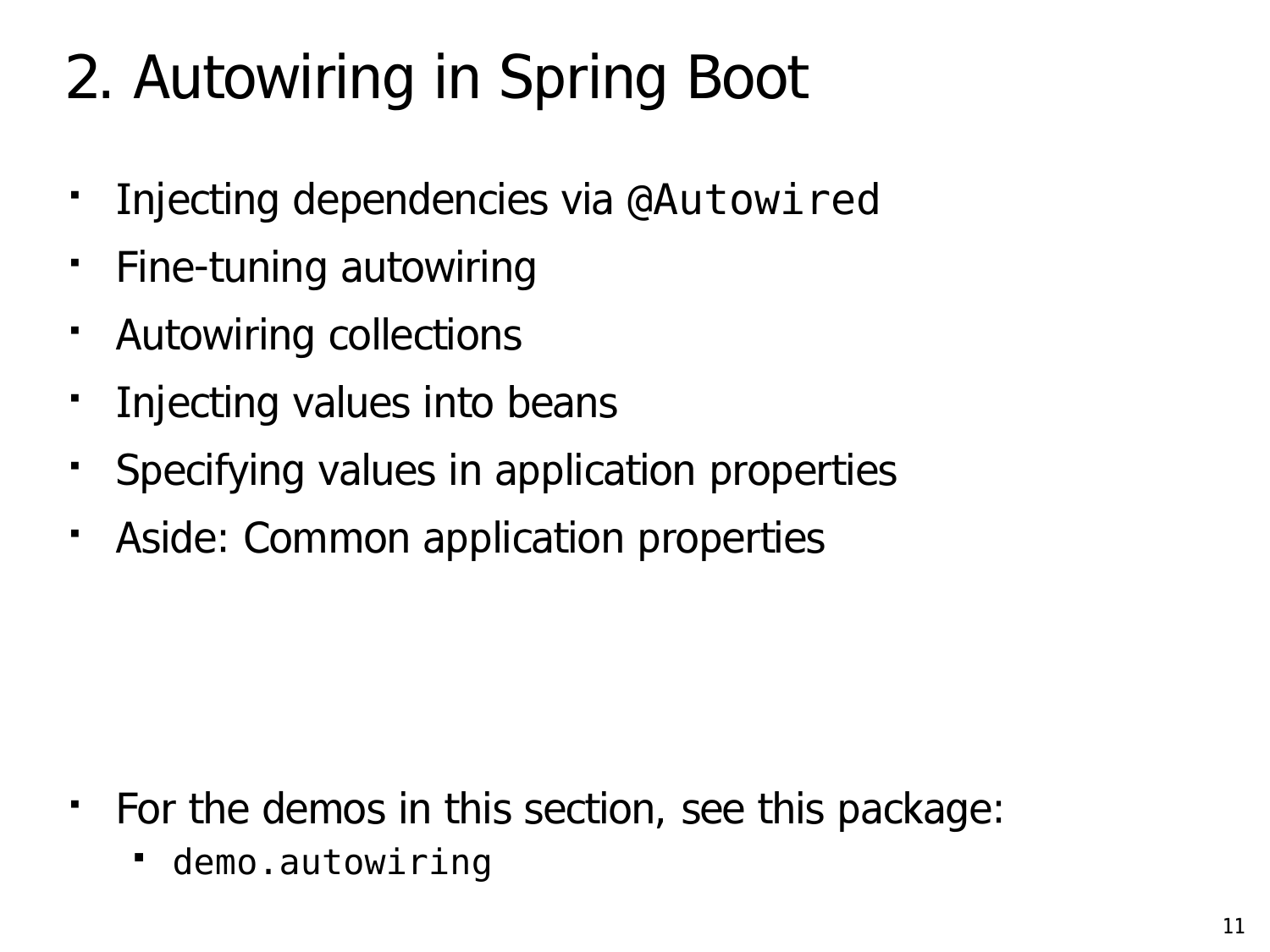

# 2. Autowiring in Spring Boot
Injecting dependencies via @Autowired
Fine-tuning autowiring
Autowiring collections
Injecting values into beans
Specifying values in application properties
Aside: Common application properties

For the demos in this section, see this package:
demo.autowiring
11